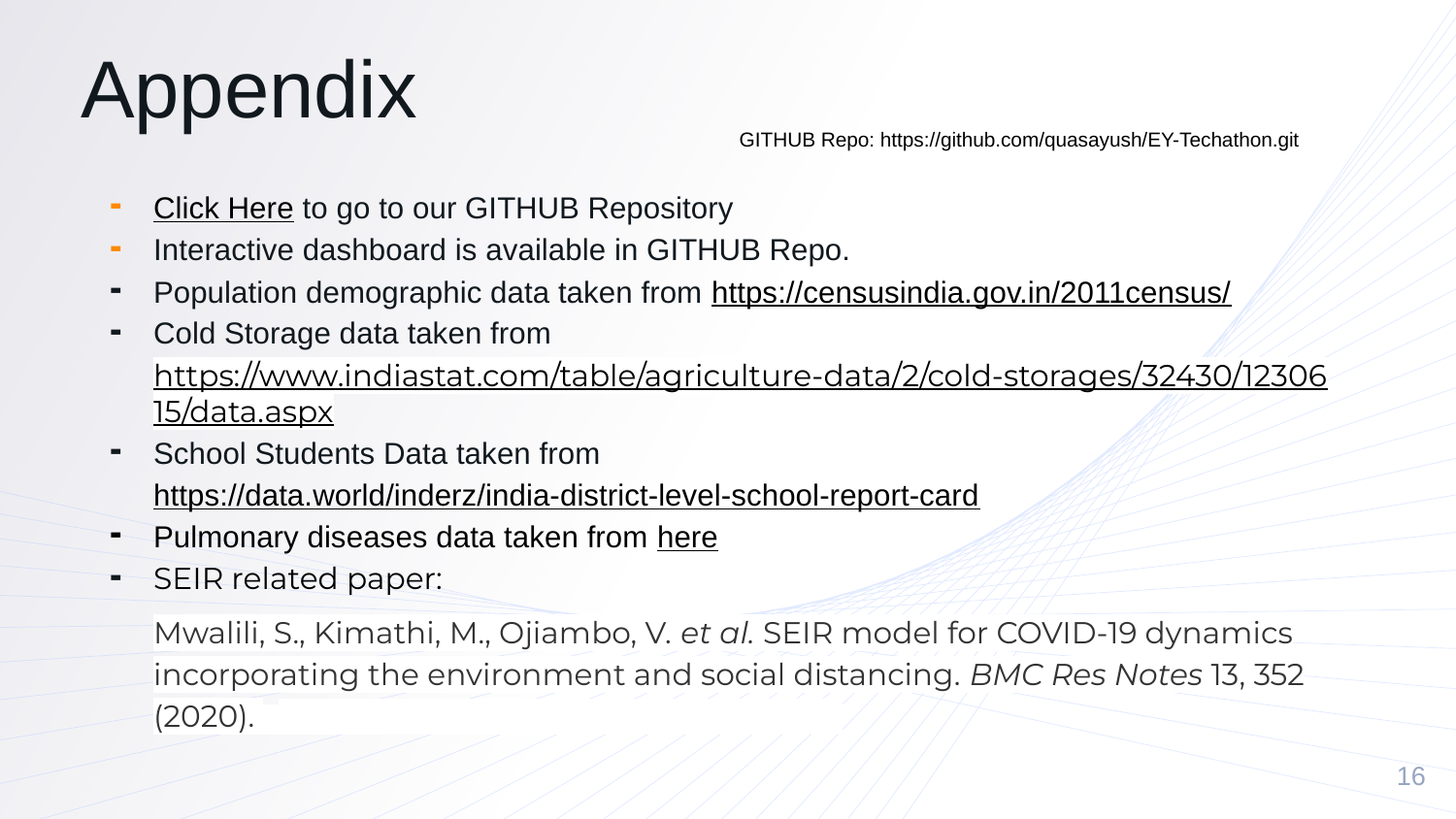

Appendix
GITHUB Repo: https://github.com/quasayush/EY-Techathon.git
Click Here to go to our GITHUB Repository
Interactive dashboard is available in GITHUB Repo.
Population demographic data taken from https://censusindia.gov.in/2011census/
Cold Storage data taken from https://www.indiastat.com/table/agriculture-data/2/cold-storages/32430/1230615/data.aspx
School Students Data taken from https://data.world/inderz/india-district-level-school-report-card
Pulmonary diseases data taken from here
SEIR related paper:
Mwalili, S., Kimathi, M., Ojiambo, V. et al. SEIR model for COVID-19 dynamics incorporating the environment and social distancing. BMC Res Notes 13, 352 (2020). https://doi.org/10.1186/s13104-020-05192

16